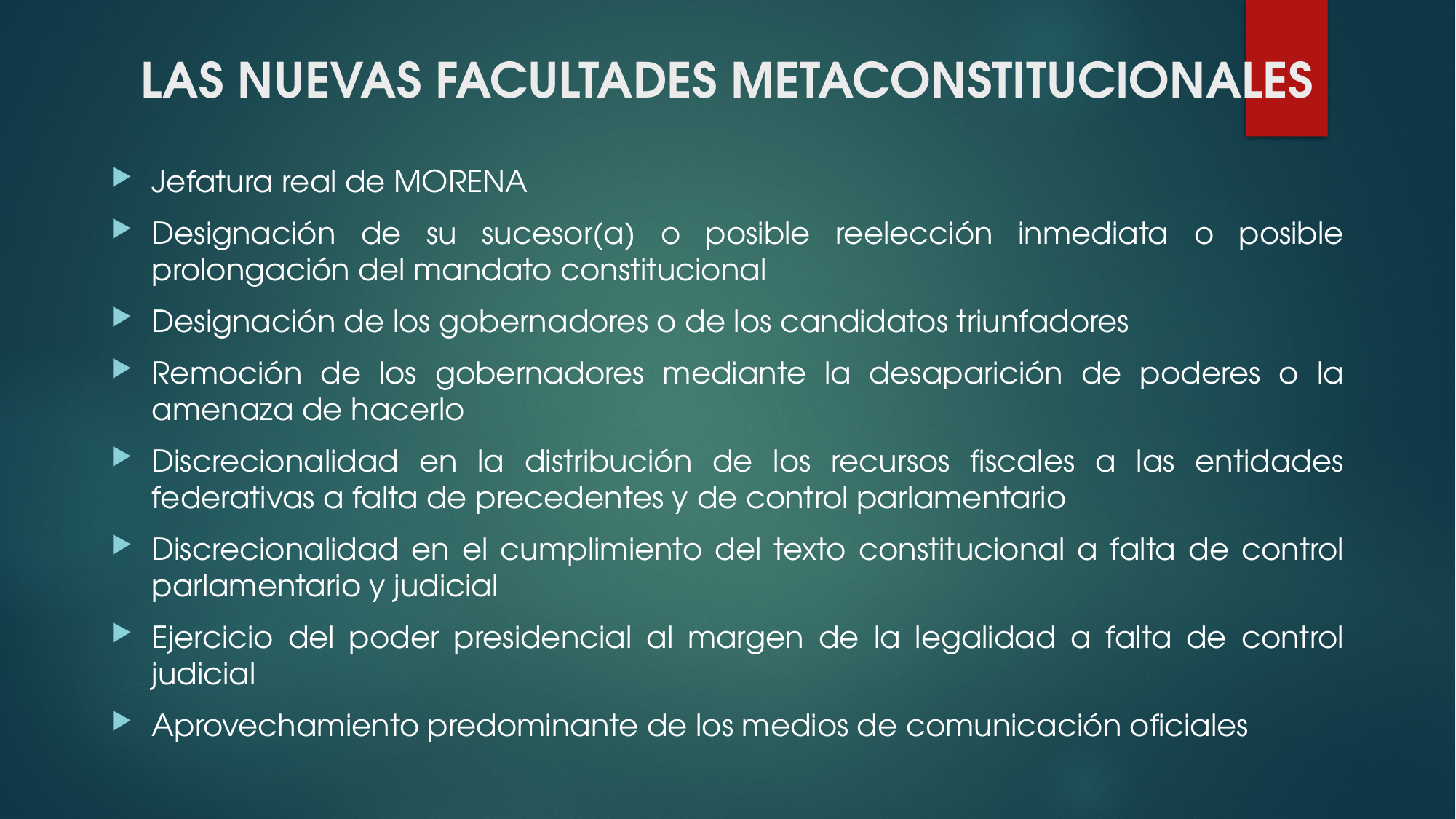

# LAS NUEVAS FACULTADES METACONSTITUCIONALES
Jefatura real de MORENA
Designación de su sucesor(a) o posible reelección inmediata o posible prolongación del mandato constitucional
Designación de los gobernadores o de los candidatos triunfadores
Remoción de los gobernadores mediante la desaparición de poderes o la amenaza de hacerlo
Discrecionalidad en la distribución de los recursos fiscales a las entidades federativas a falta de precedentes y de control parlamentario
Discrecionalidad en el cumplimiento del texto constitucional a falta de control parlamentario y judicial
Ejercicio del poder presidencial al margen de la legalidad a falta de control judicial
Aprovechamiento predominante de los medios de comunicación oficiales